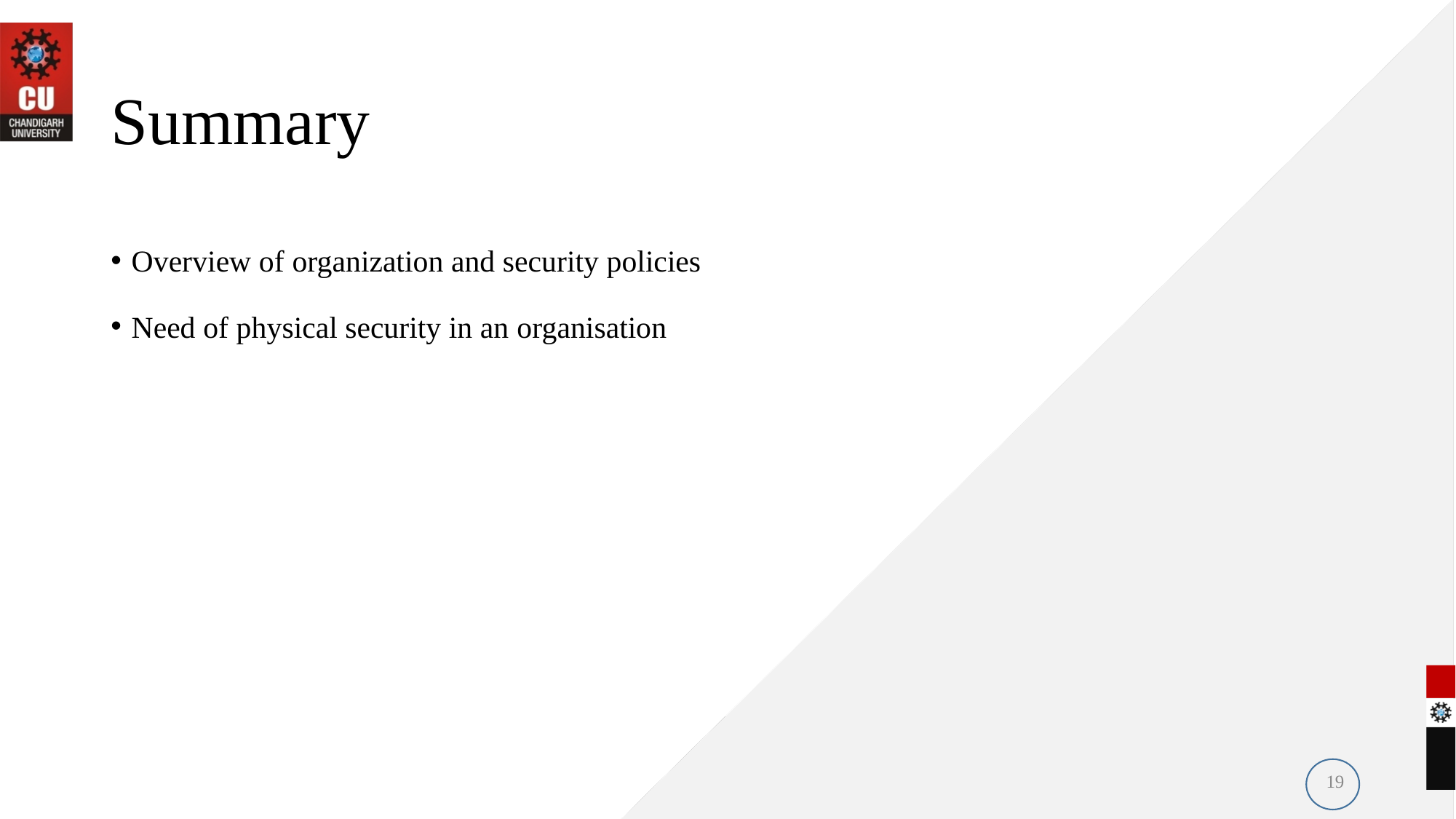

# Summary
Overview of organization and security policies
Need of physical security in an organisation

19